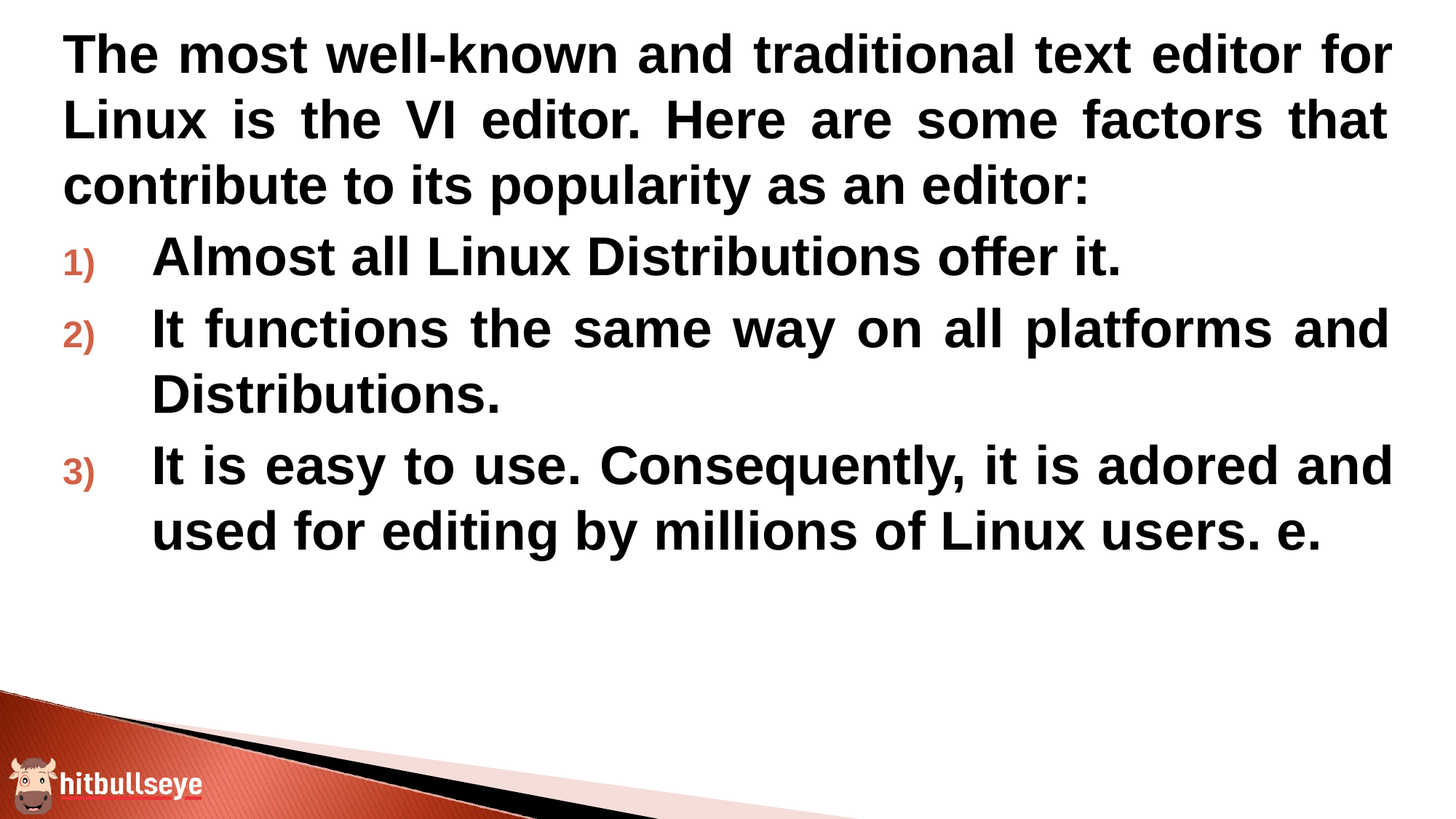

The most well-known and traditional text editor for  Linux is the VI editor. Here are some factors that  contribute to its popularity as an editor:
Almost all Linux Distributions offer it.
It functions the same way on all platforms and  Distributions.
It is easy to use. Consequently, it is adored and  used for editing by millions of Linux users. e.